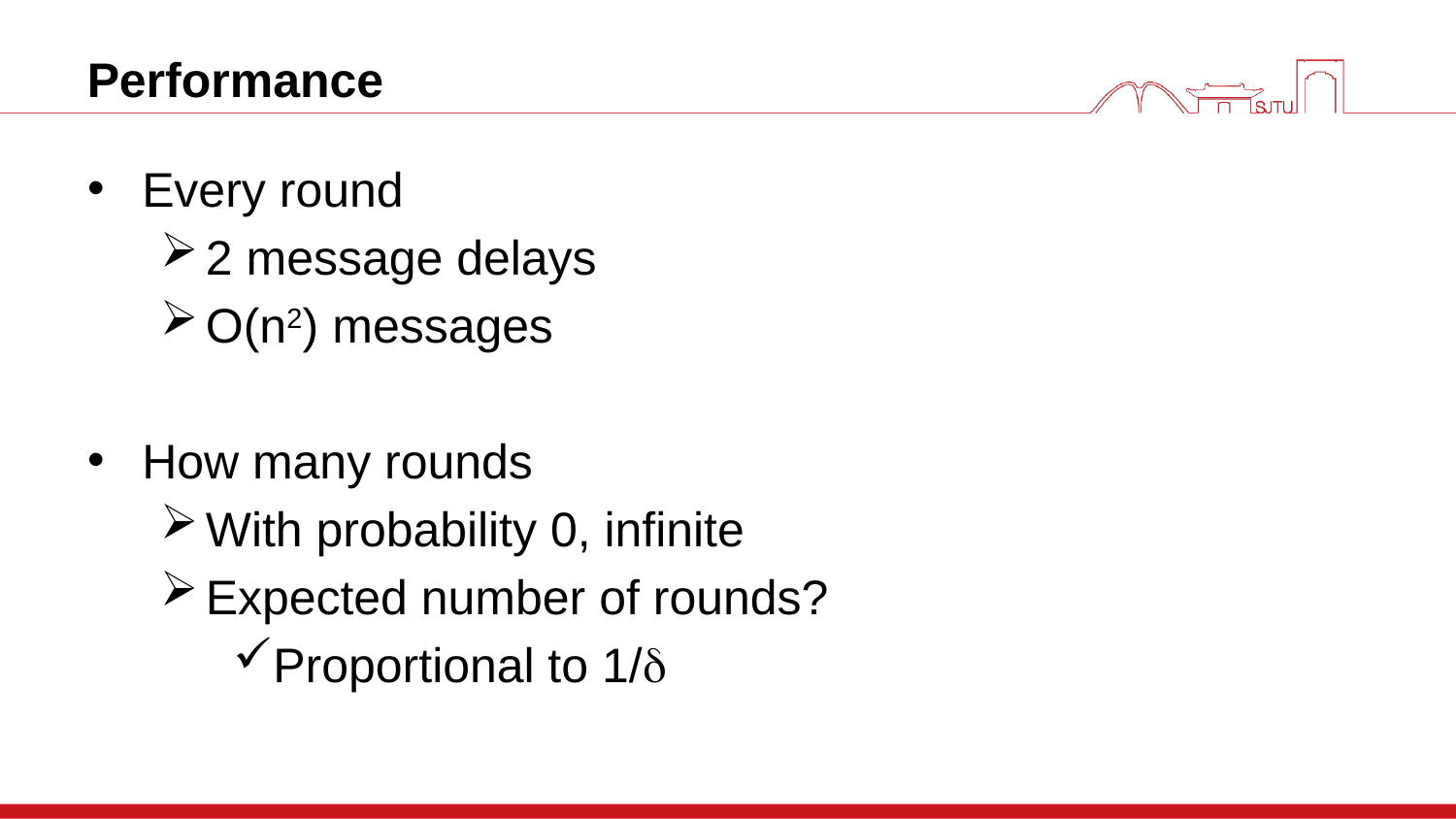

# Performance
Every round
2 message delays
O(n2) messages

How many rounds
With probability 0, infinite
Expected number of rounds?
Proportional to 1/δ